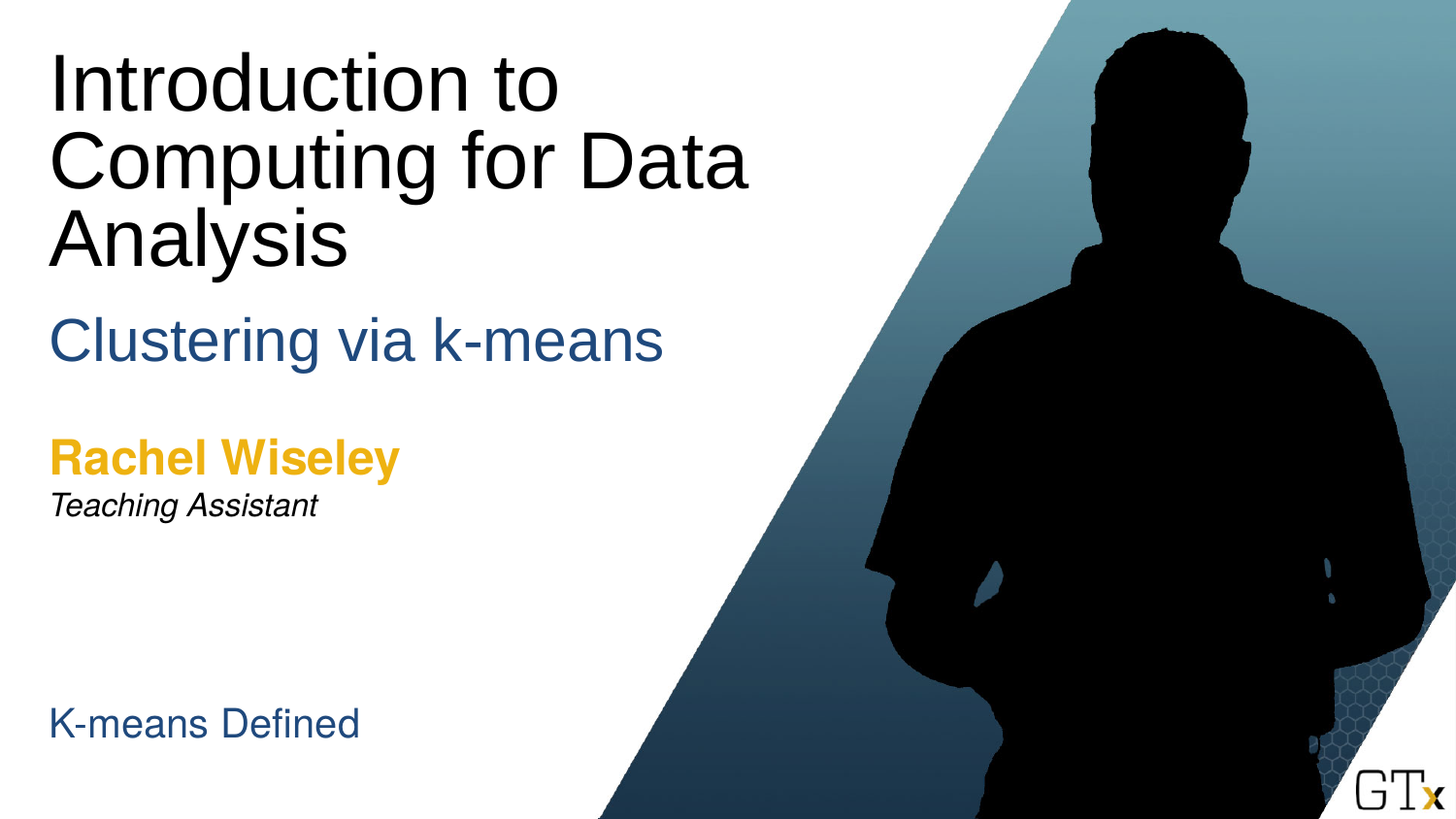

# Introduction to Computing for Data Analysis
Clustering via k-means

Rachel Wiseley
Teaching Assistant
K-means Defined